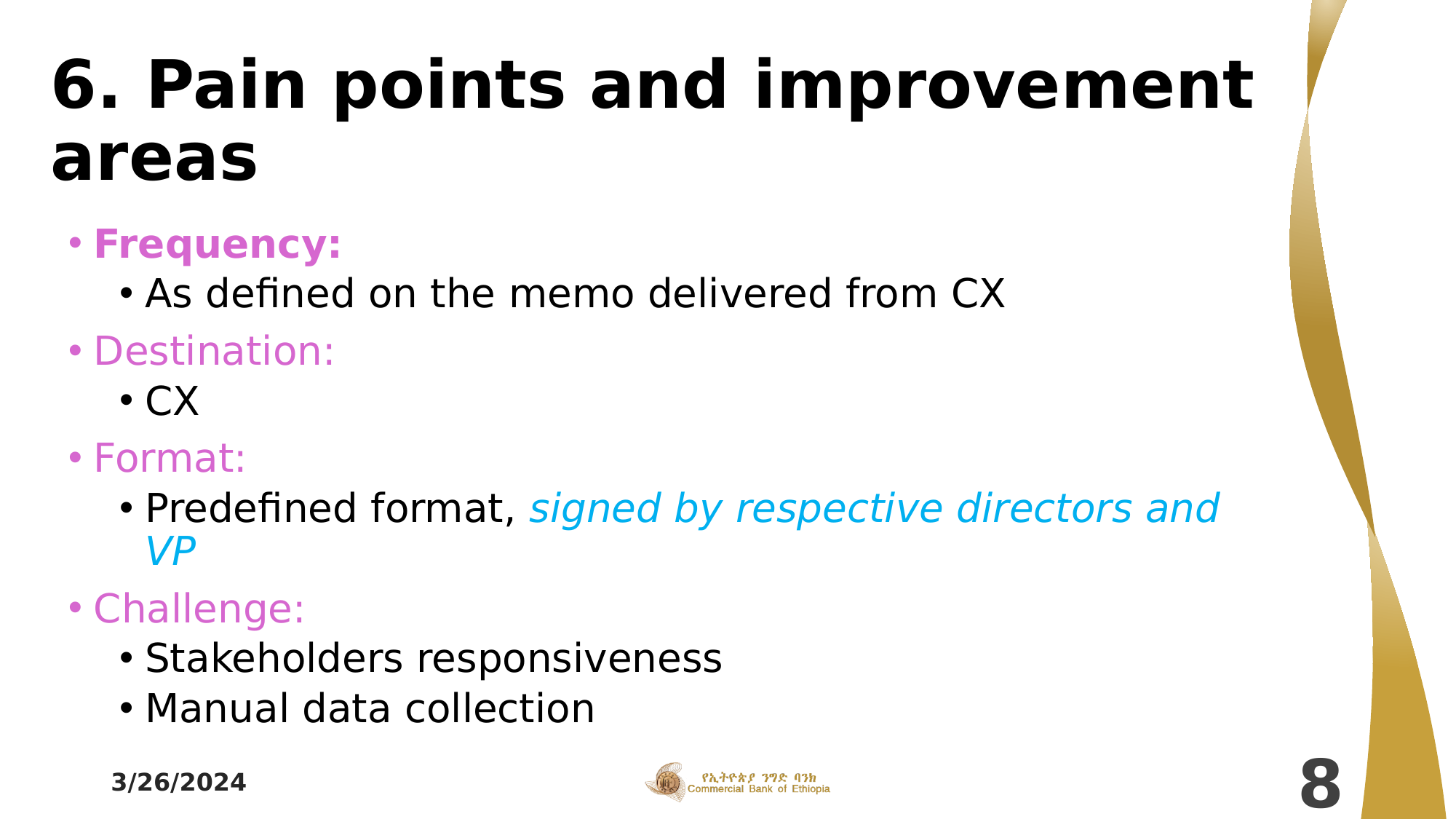

# 6. Pain points and improvement areas
Frequency:
As defined on the memo delivered from CX
Destination:
CX
Format:
Predefined format, signed by respective directors and VP
Challenge:
Stakeholders responsiveness
Manual data collection

3/26/2024
8